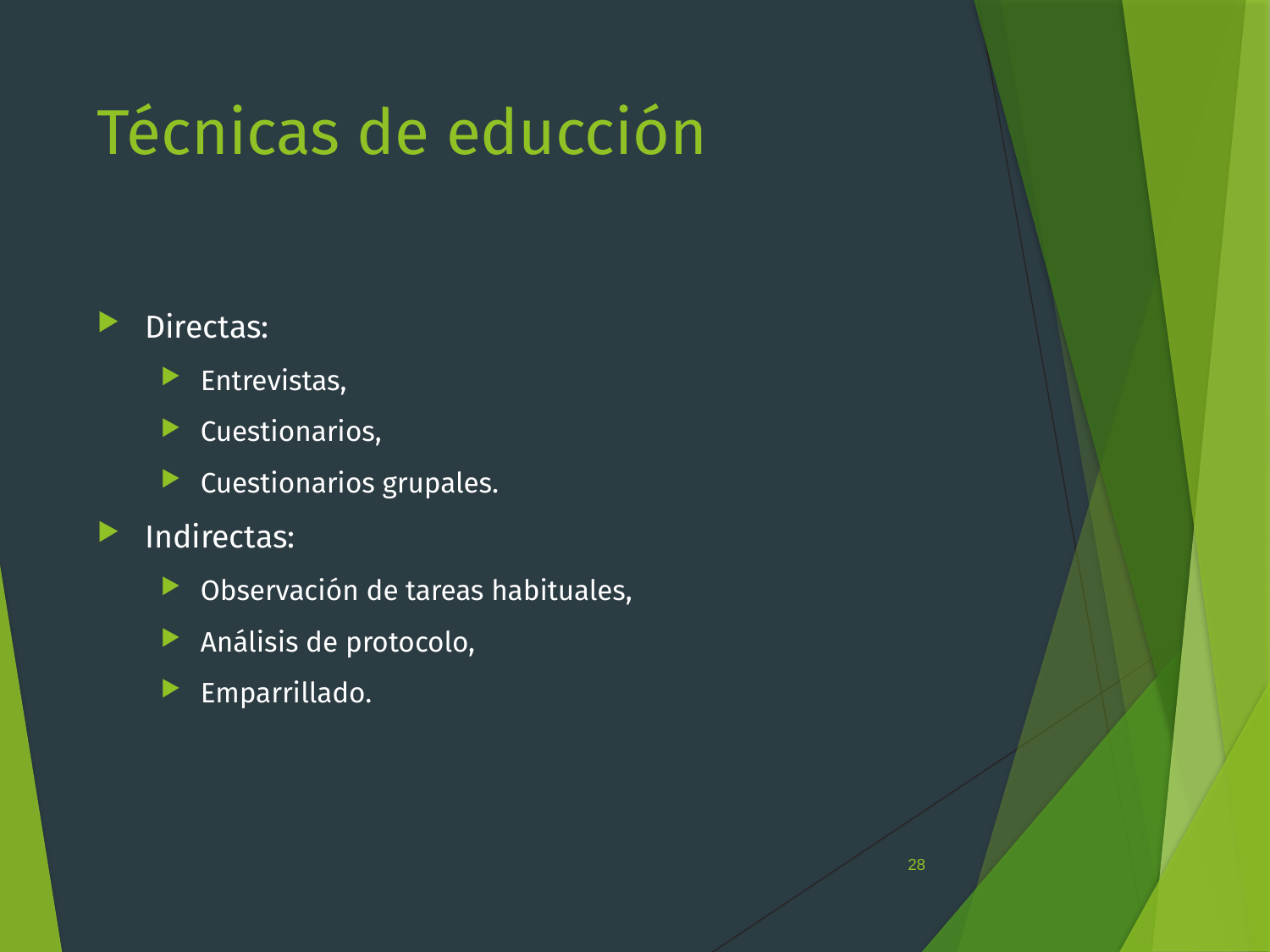

# Técnicas de educción
Directas:
Entrevistas,
Cuestionarios,
Cuestionarios grupales.
Indirectas:
Observación de tareas habituales,
Análisis de protocolo,
Emparrillado.
28